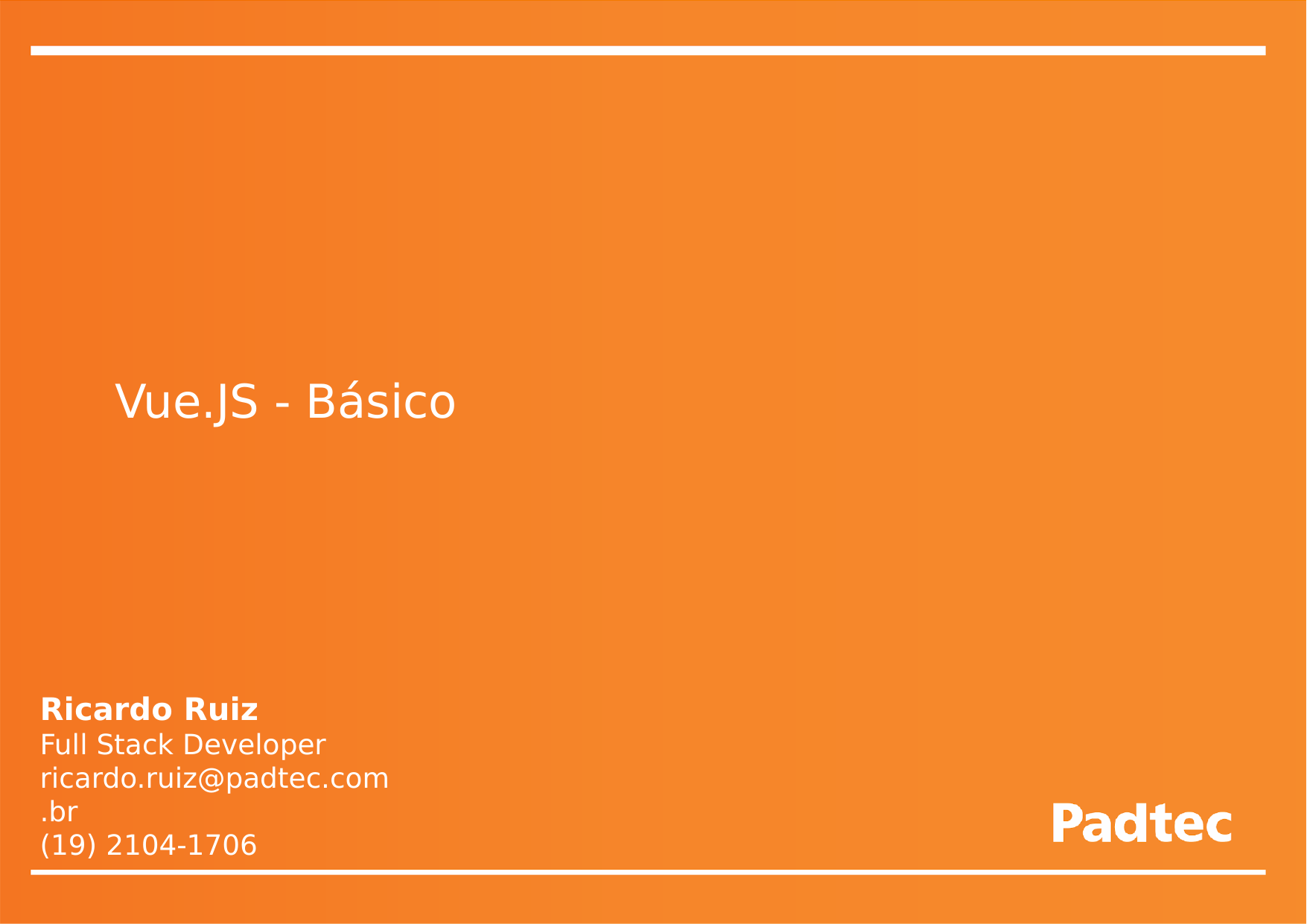

Vue.JS - Básico
Ricardo Ruiz
Full Stack Developer
ricardo.ruiz@padtec.com.br
(19) 2104-1706